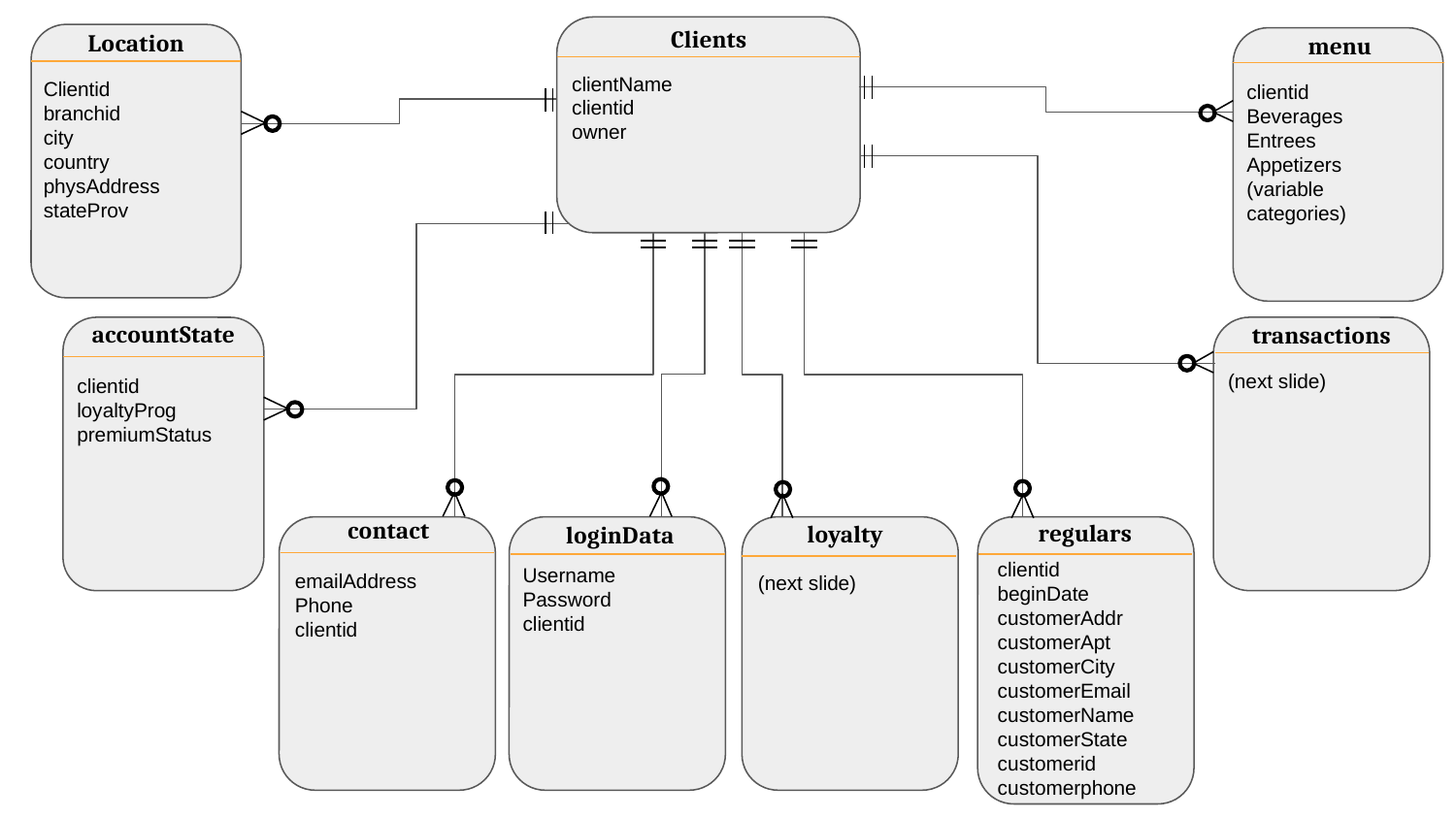

Clients
Location
menu

clientName
clientid
owner

Clientid
branchid
city
country
physAddress
stateProv

clientid
Beverages
Entrees
Appetizers
(variable categories)

accountState
transactions

(next slide)

clientid
loyaltyProg
premiumStatus

contact
regulars
loyalty
loginData
loginData

loyalty

regulars

clientid
beginDate
customerAddr
customerApt
customerCity
customerEmail
customerName
customerState
customerid
customerphone

Username
Password
clientid

emailAddress
Phone
clientid

(next slide)